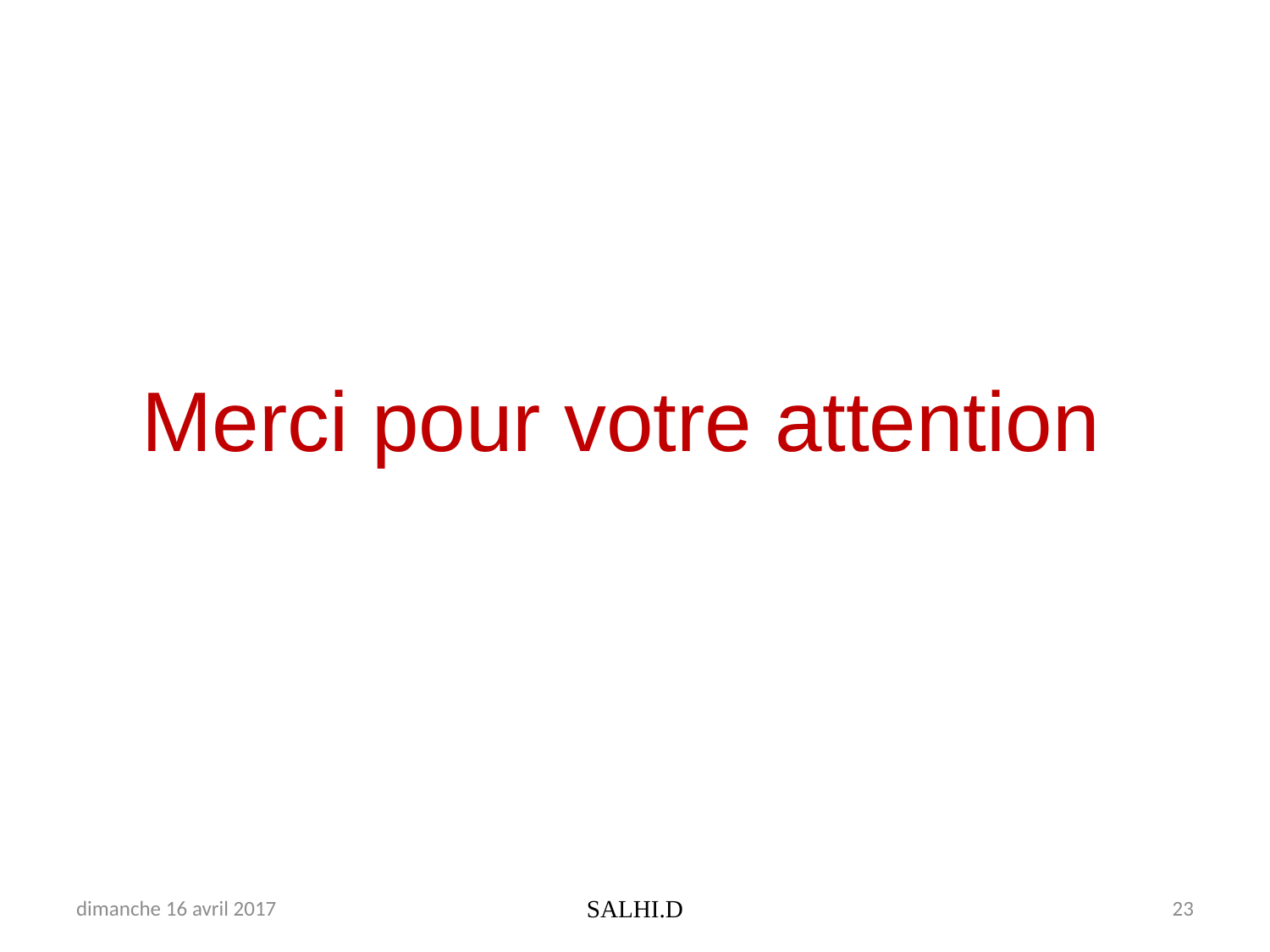

# Merci pour votre attention
dimanche 16 avril 2017
SALHI.D
23